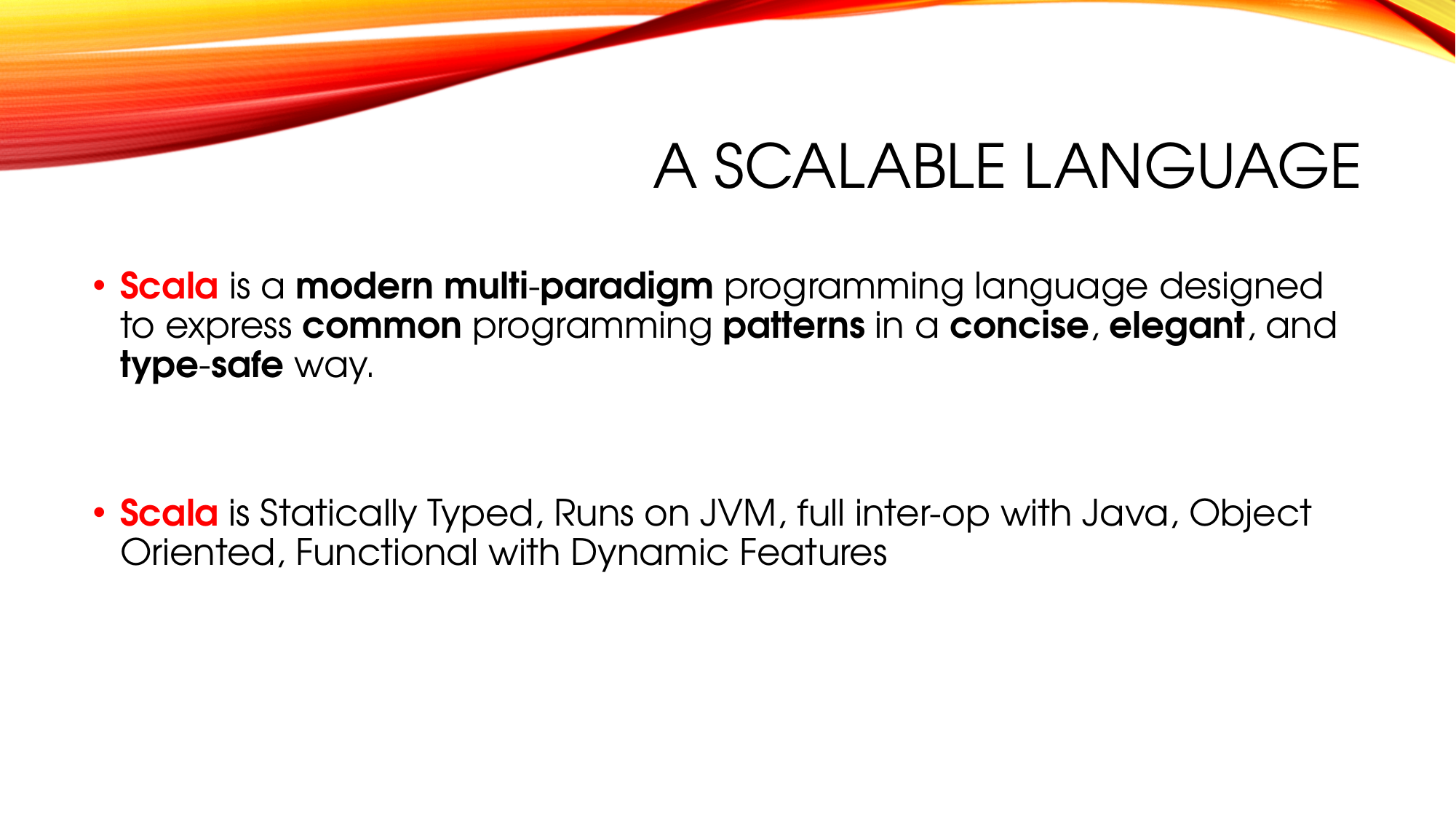

# A Scalable language
Scala is a modern multi-paradigm programming language designed to express common programming patterns in a concise, elegant, and type-safe way.

Scala is Statically Typed, Runs on JVM, full inter-op with Java, Object Oriented, Functional with Dynamic Features